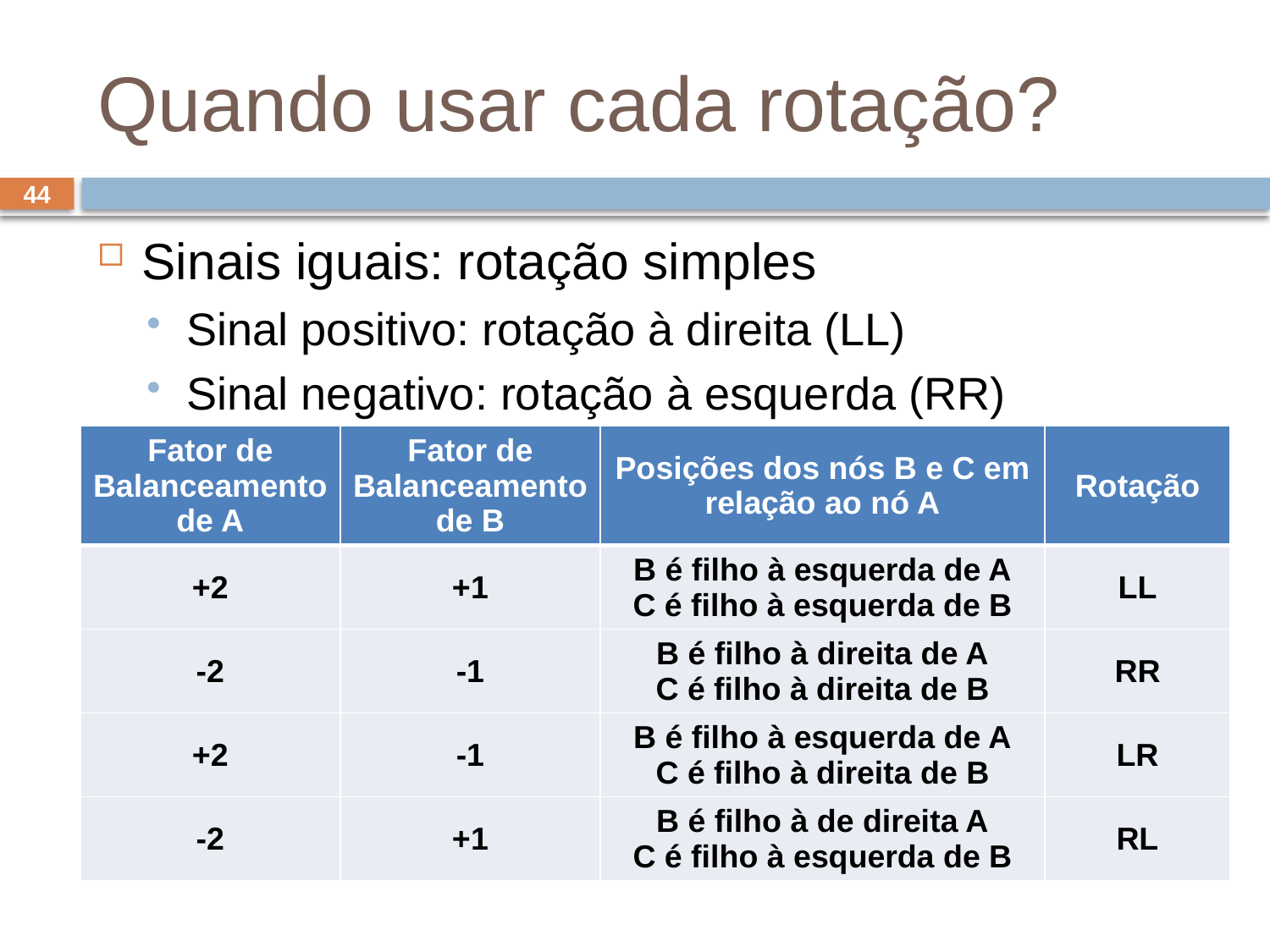

# Quando usar cada rotação?
44
Sinais iguais: rotação simples
Sinal positivo: rotação à direita (LL)
Sinal negativo: rotação à esquerda (RR)

| Fator de Balanceamento de A | Fator de Balanceamento de B | Posições dos nós B e C em relação ao nó A | Rotação |
| --- | --- | --- | --- |
| +2 | +1 | B é filho à esquerda de A C é filho à esquerda de B | LL |
| -2 | -1 | B é filho à direita de A C é filho à direita de B | RR |
| +2 | -1 | B é filho à esquerda de A C é filho à direita de B | LR |
| -2 | +1 | B é filho à de direita A C é filho à esquerda de B | RL |